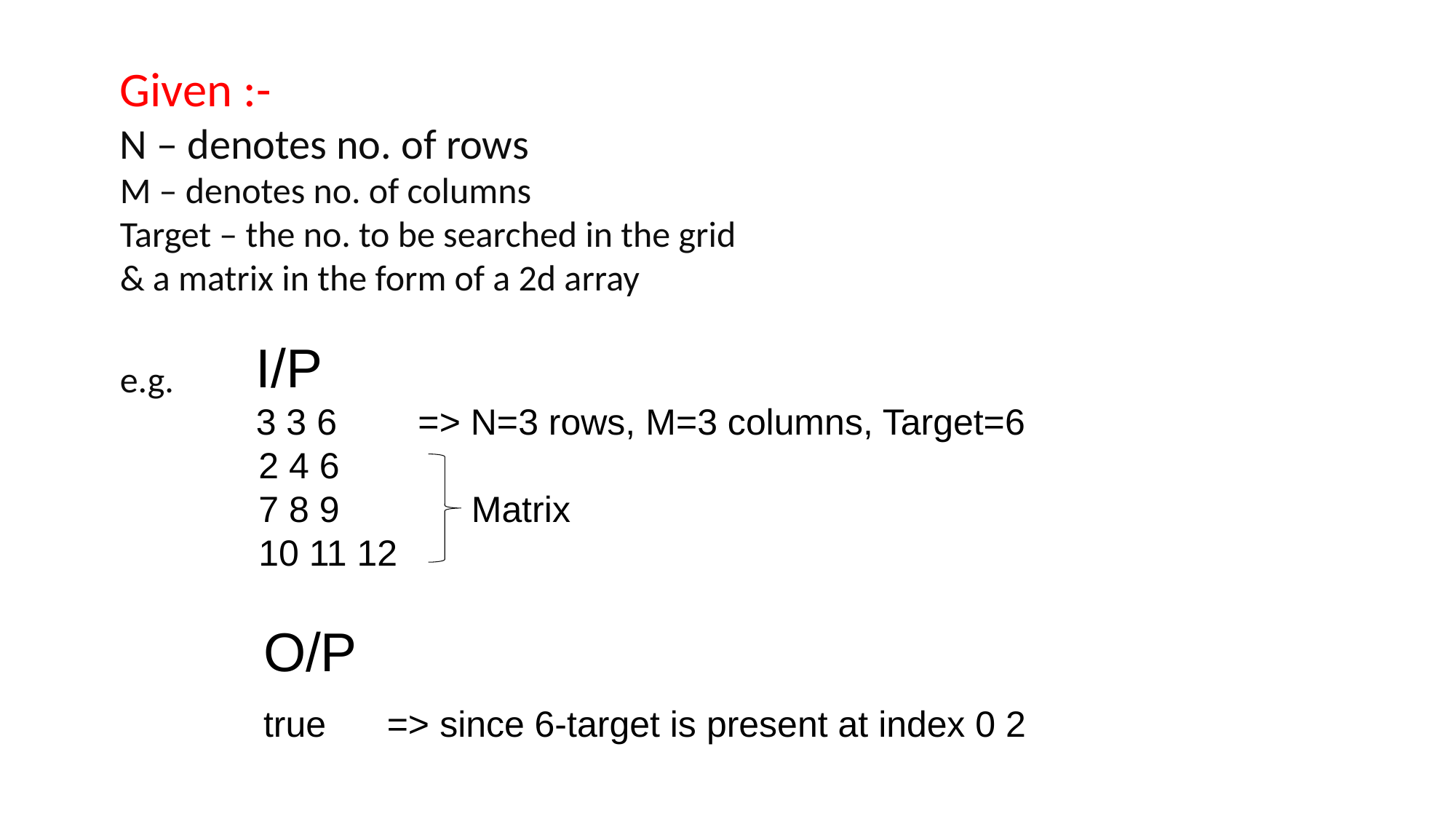

Given :-
N – denotes no. of rows
M – denotes no. of columns
Target – the no. to be searched in the grid
& a matrix in the form of a 2d array

e.g.
  I/P
  3 3 6        => N=3 rows, M=3 columns, Target=6
 2 4 6
 7 8 9             Matrix
 10 11 12

 O/P
 true      => since 6-target is present at index 0 2